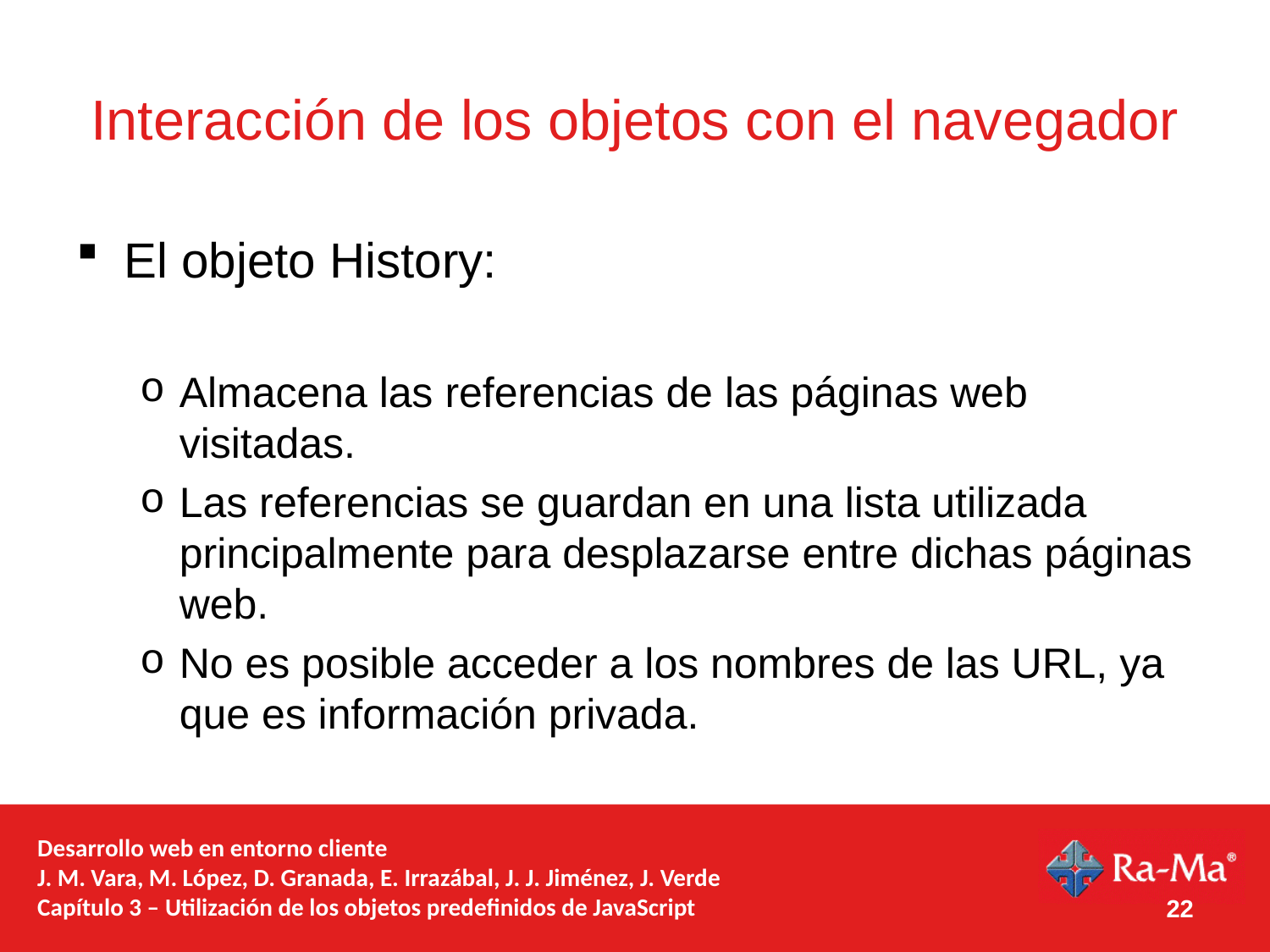

# Interacción de los objetos con el navegador
El objeto History:

Almacena las referencias de las páginas web visitadas.
Las referencias se guardan en una lista utilizada principalmente para desplazarse entre dichas páginas web.
No es posible acceder a los nombres de las URL, ya que es información privada.
Desarrollo web en entorno cliente
J. M. Vara, M. López, D. Granada, E. Irrazábal, J. J. Jiménez, J. Verde
Capítulo 3 – Utilización de los objetos predefinidos de JavaScript
22